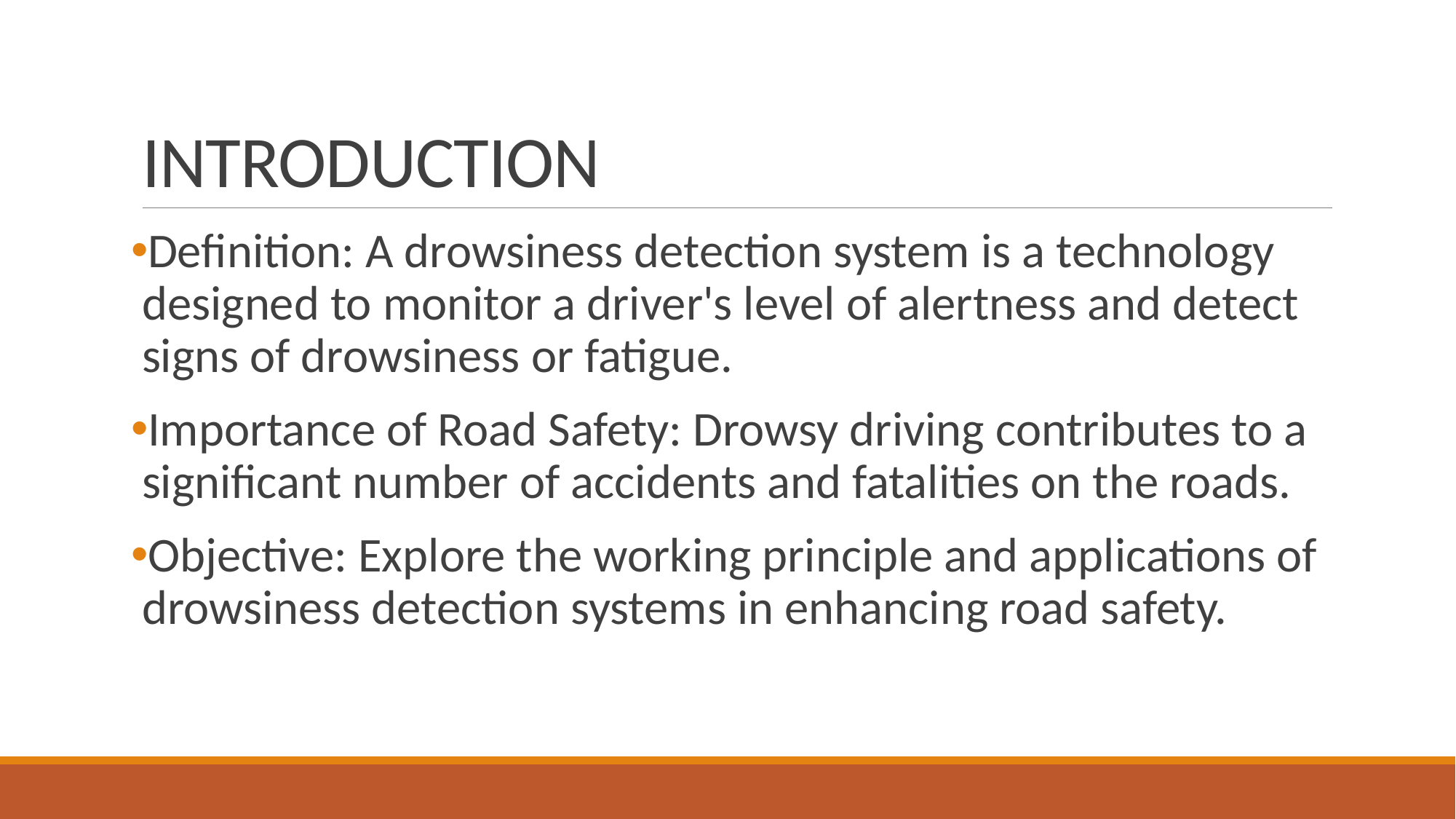

# INTRODUCTION
Definition: A drowsiness detection system is a technology designed to monitor a driver's level of alertness and detect signs of drowsiness or fatigue.
Importance of Road Safety: Drowsy driving contributes to a significant number of accidents and fatalities on the roads.
Objective: Explore the working principle and applications of drowsiness detection systems in enhancing road safety.